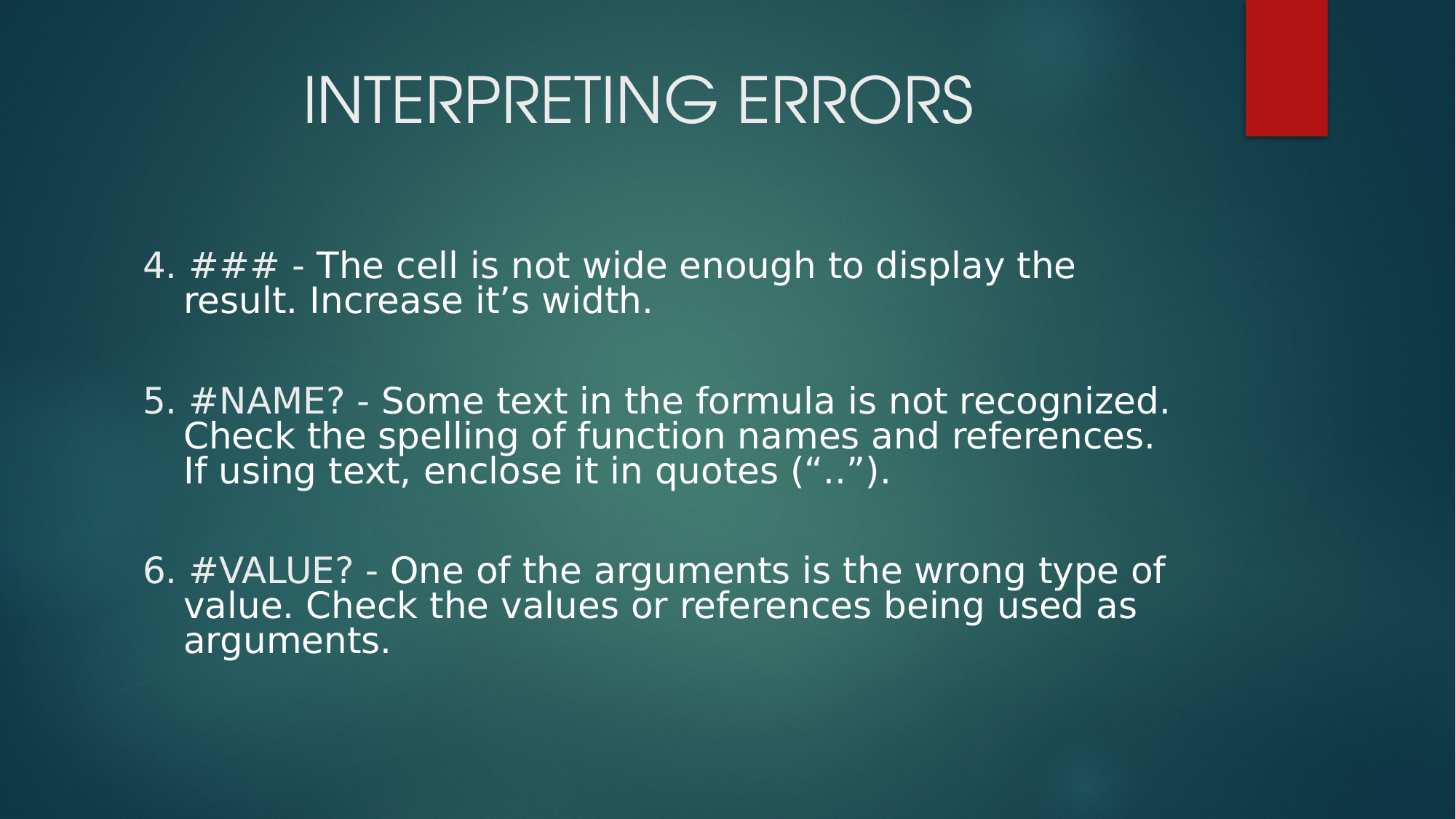

# INTERPRETING ERRORS
4. ### - The cell is not wide enough to display the result. Increase it’s width.

5. #NAME? - Some text in the formula is not recognized. Check the spelling of function names and references. If using text, enclose it in quotes (“..”).

6. #VALUE? - One of the arguments is the wrong type of value. Check the values or references being used as arguments.